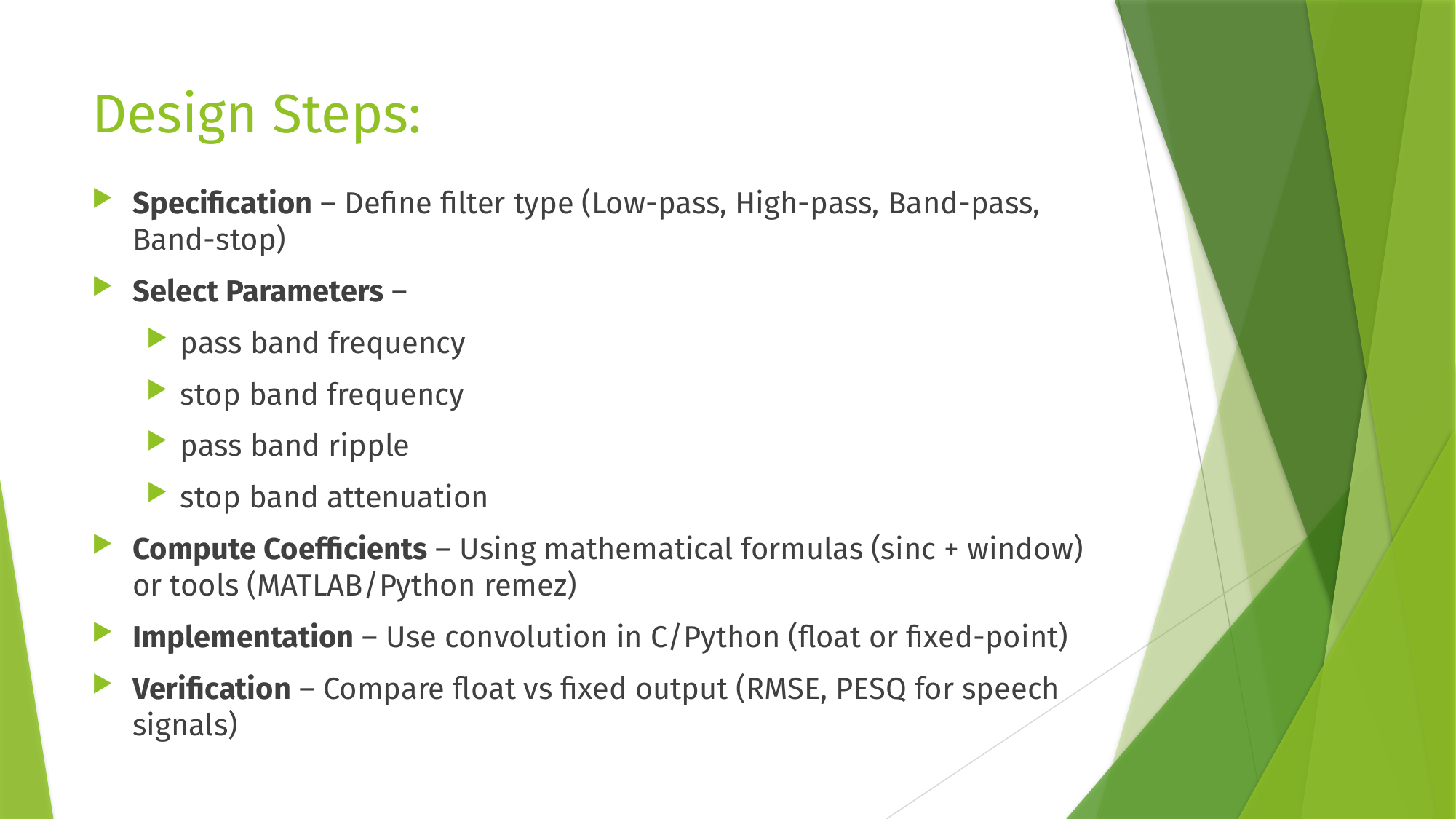

# Design Steps:
Specification – Define filter type (Low-pass, High-pass, Band-pass, Band-stop)
Select Parameters –
pass band frequency
stop band frequency
pass band ripple
stop band attenuation
Compute Coefficients – Using mathematical formulas (sinc + window) or tools (MATLAB/Python remez)
Implementation – Use convolution in C/Python (float or fixed-point)
Verification – Compare float vs fixed output (RMSE, PESQ for speech signals)